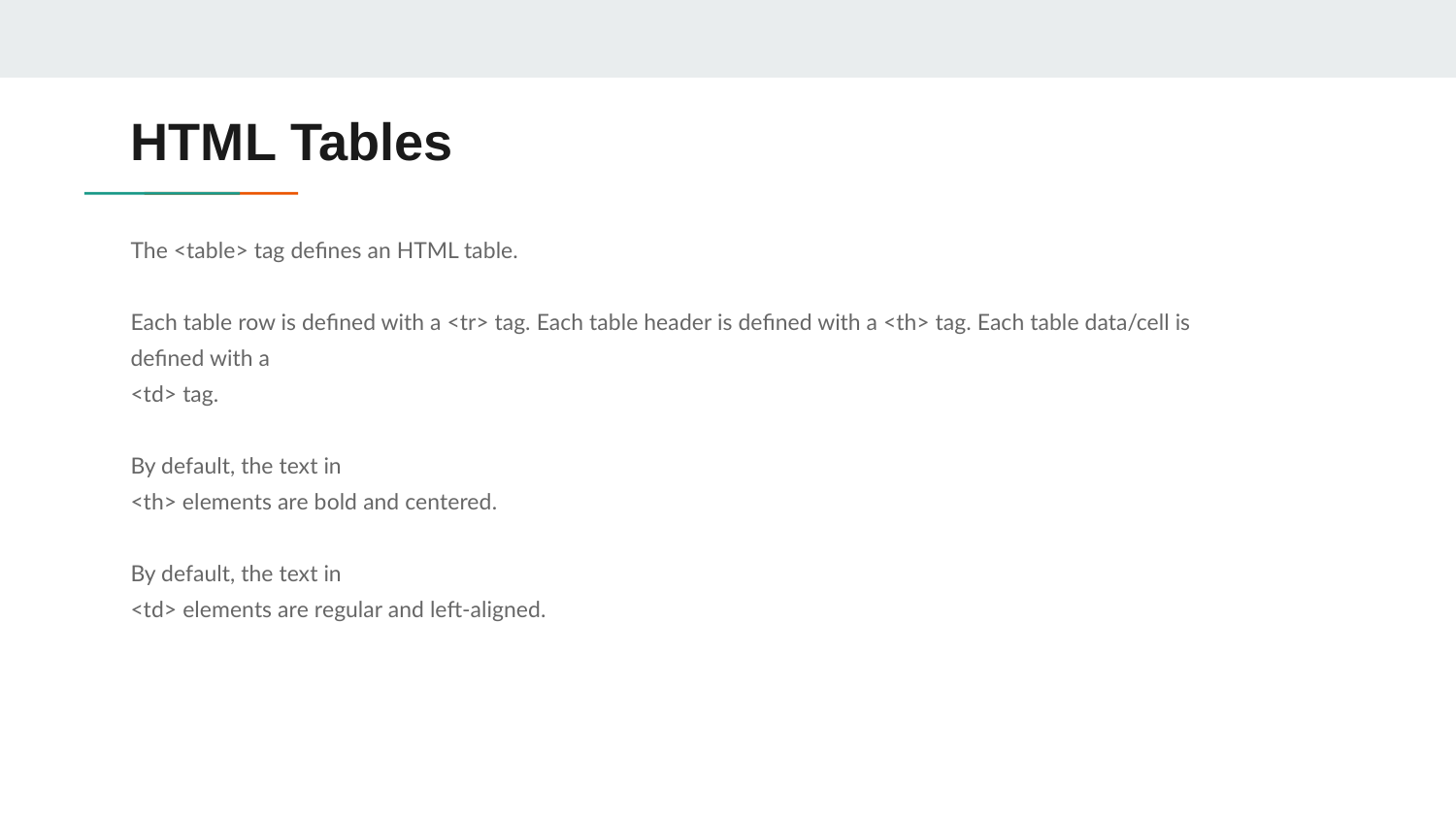

# HTML Tables
The <table> tag defines an HTML table.

Each table row is defined with a <tr> tag. Each table header is defined with a <th> tag. Each table data/cell is
defined with a
<td> tag.

By default, the text in
<th> elements are bold and centered.

By default, the text in
<td> elements are regular and left-aligned.